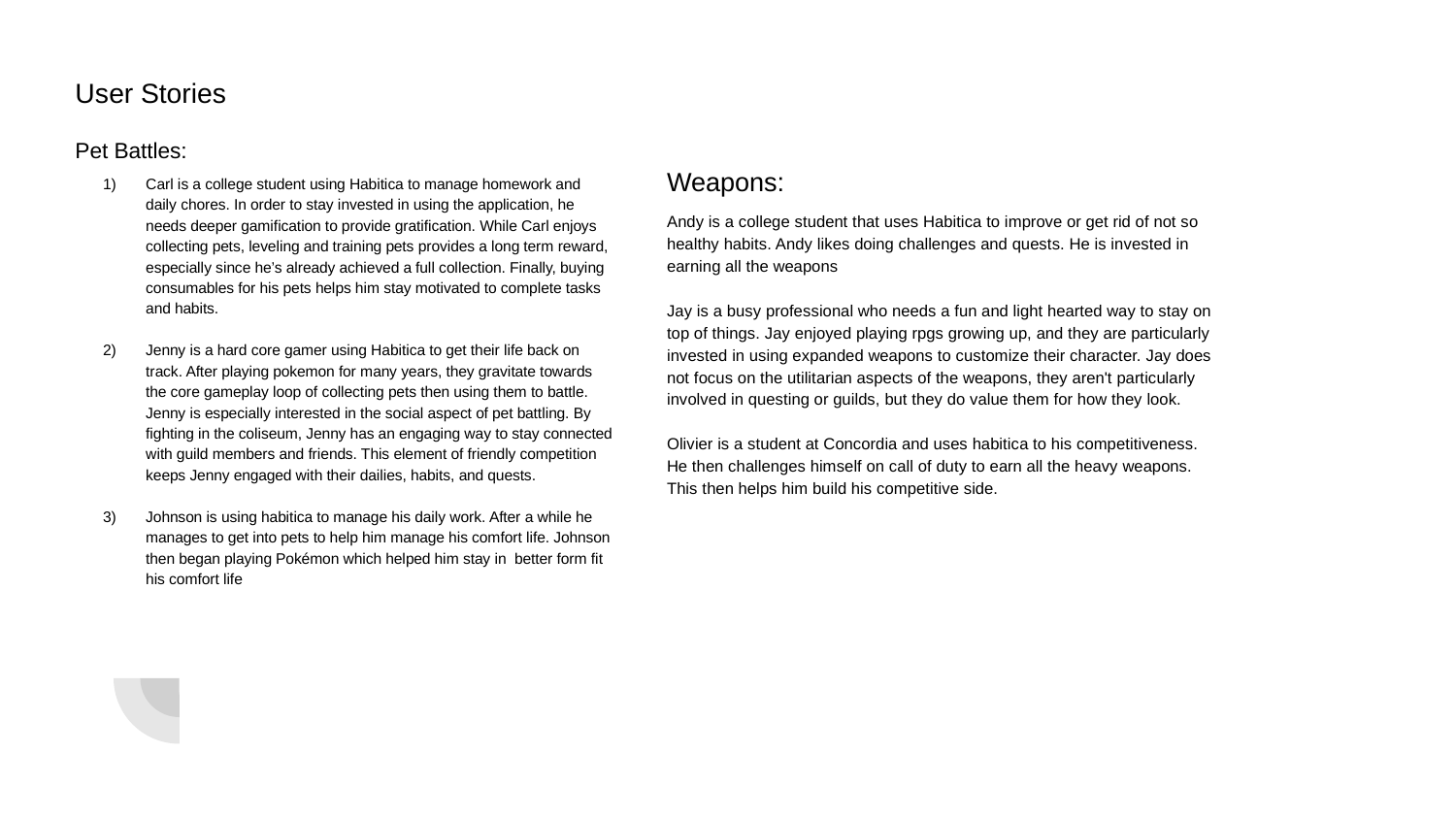

User Stories
Pet Battles:
Carl is a college student using Habitica to manage homework and daily chores. In order to stay invested in using the application, he needs deeper gamification to provide gratification. While Carl enjoys collecting pets, leveling and training pets provides a long term reward, especially since he’s already achieved a full collection. Finally, buying consumables for his pets helps him stay motivated to complete tasks and habits.

Jenny is a hard core gamer using Habitica to get their life back on track. After playing pokemon for many years, they gravitate towards the core gameplay loop of collecting pets then using them to battle. Jenny is especially interested in the social aspect of pet battling. By fighting in the coliseum, Jenny has an engaging way to stay connected with guild members and friends. This element of friendly competition keeps Jenny engaged with their dailies, habits, and quests.

Johnson is using habitica to manage his daily work. After a while he manages to get into pets to help him manage his comfort life. Johnson then began playing Pokémon which helped him stay in  better form fit his comfort life

Weapons:
Andy is a college student that uses Habitica to improve or get rid of not so healthy habits. Andy likes doing challenges and quests. He is invested in earning all the weapons

Jay is a busy professional who needs a fun and light hearted way to stay on top of things. Jay enjoyed playing rpgs growing up, and they are particularly invested in using expanded weapons to customize their character. Jay does not focus on the utilitarian aspects of the weapons, they aren't particularly involved in questing or guilds, but they do value them for how they look.

Olivier is a student at Concordia and uses habitica to his competitiveness. He then challenges himself on call of duty to earn all the heavy weapons. This then helps him build his competitive side.